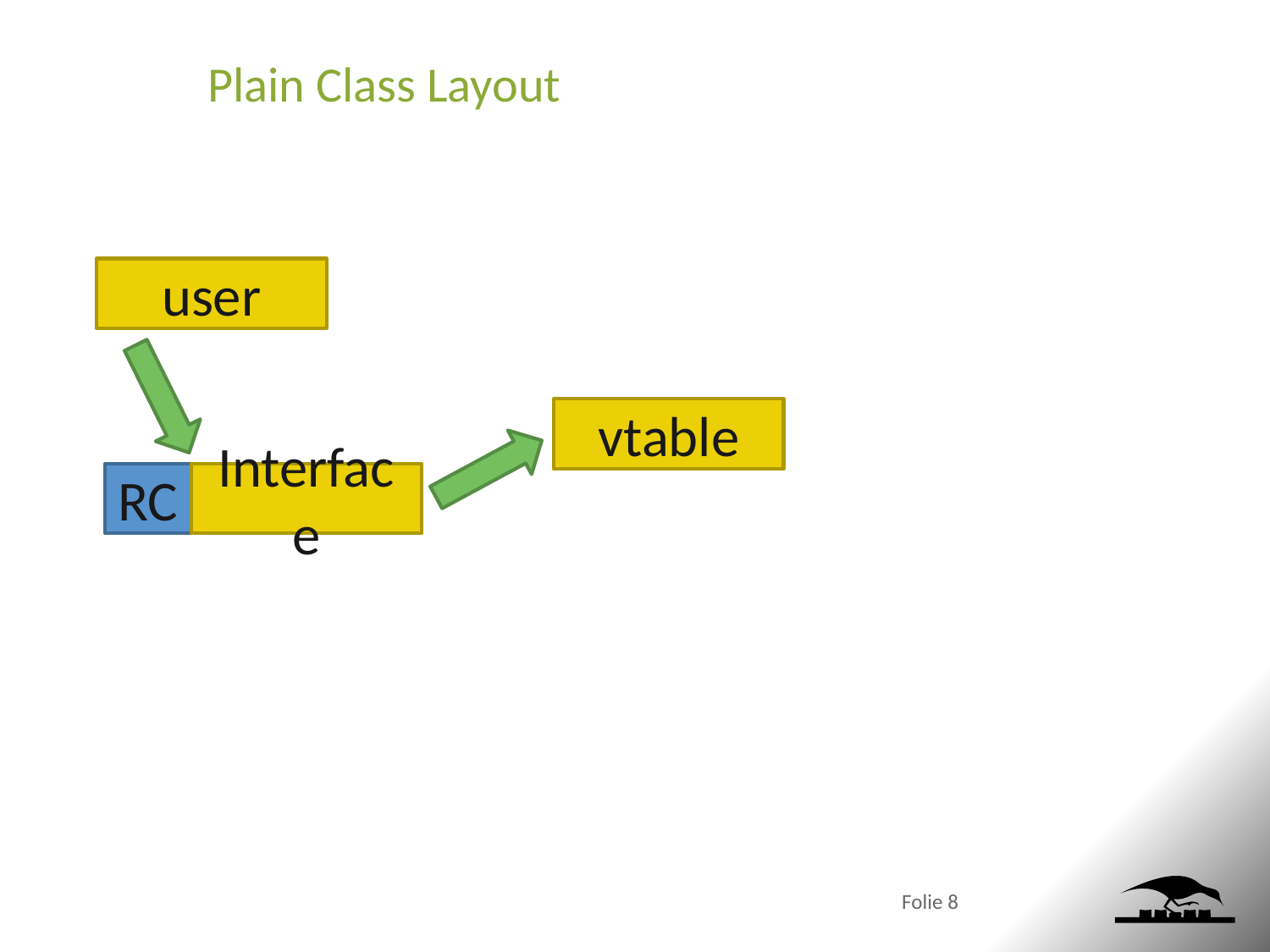

# Plain Class Layout
user

vtable

RC
Interface
Folie 8